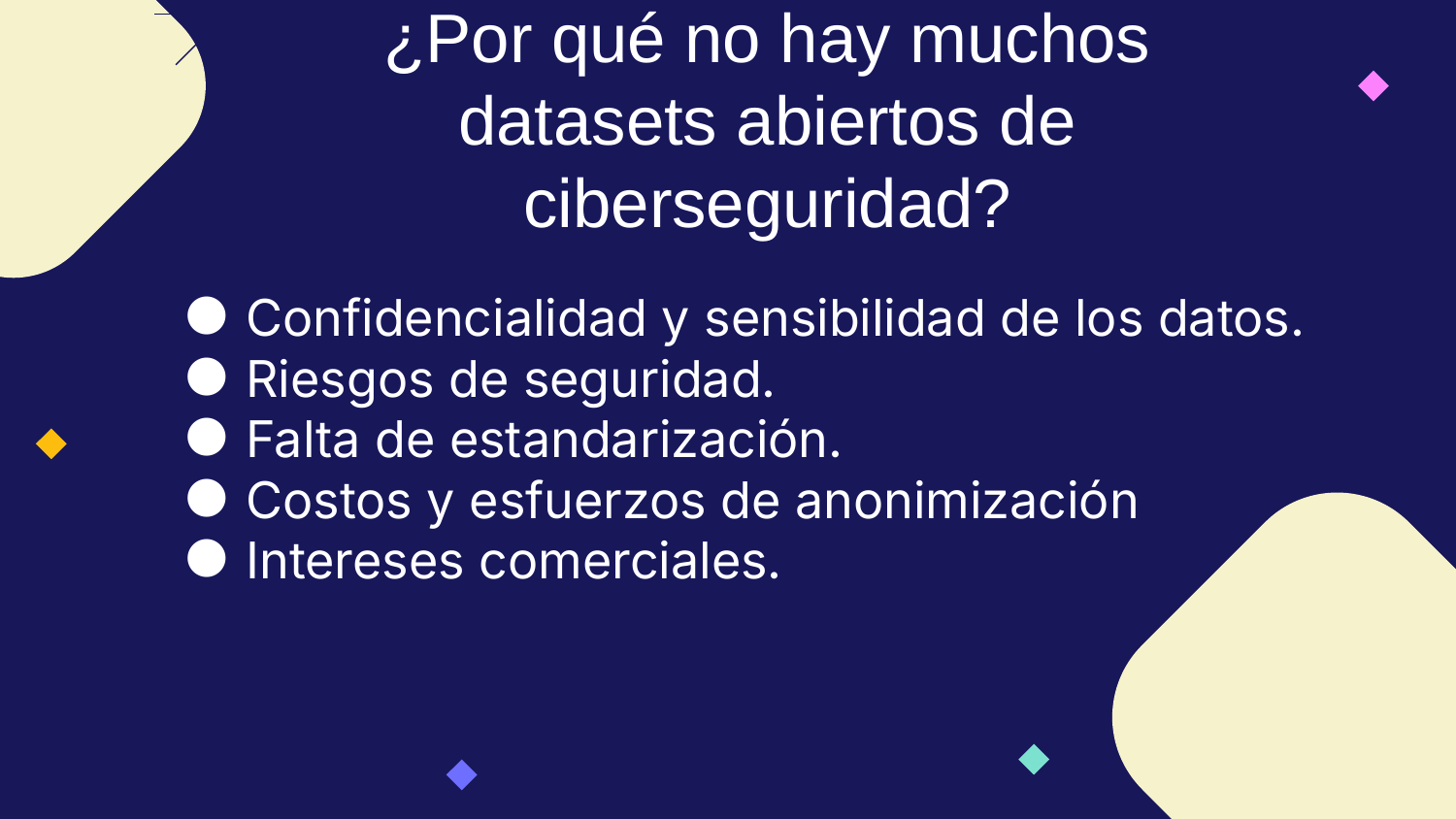

¿Por qué no hay muchos datasets abiertos de ciberseguridad?
# Confidencialidad y sensibilidad de los datos.
Riesgos de seguridad.
Falta de estandarización.
Costos y esfuerzos de anonimización
Intereses comerciales.